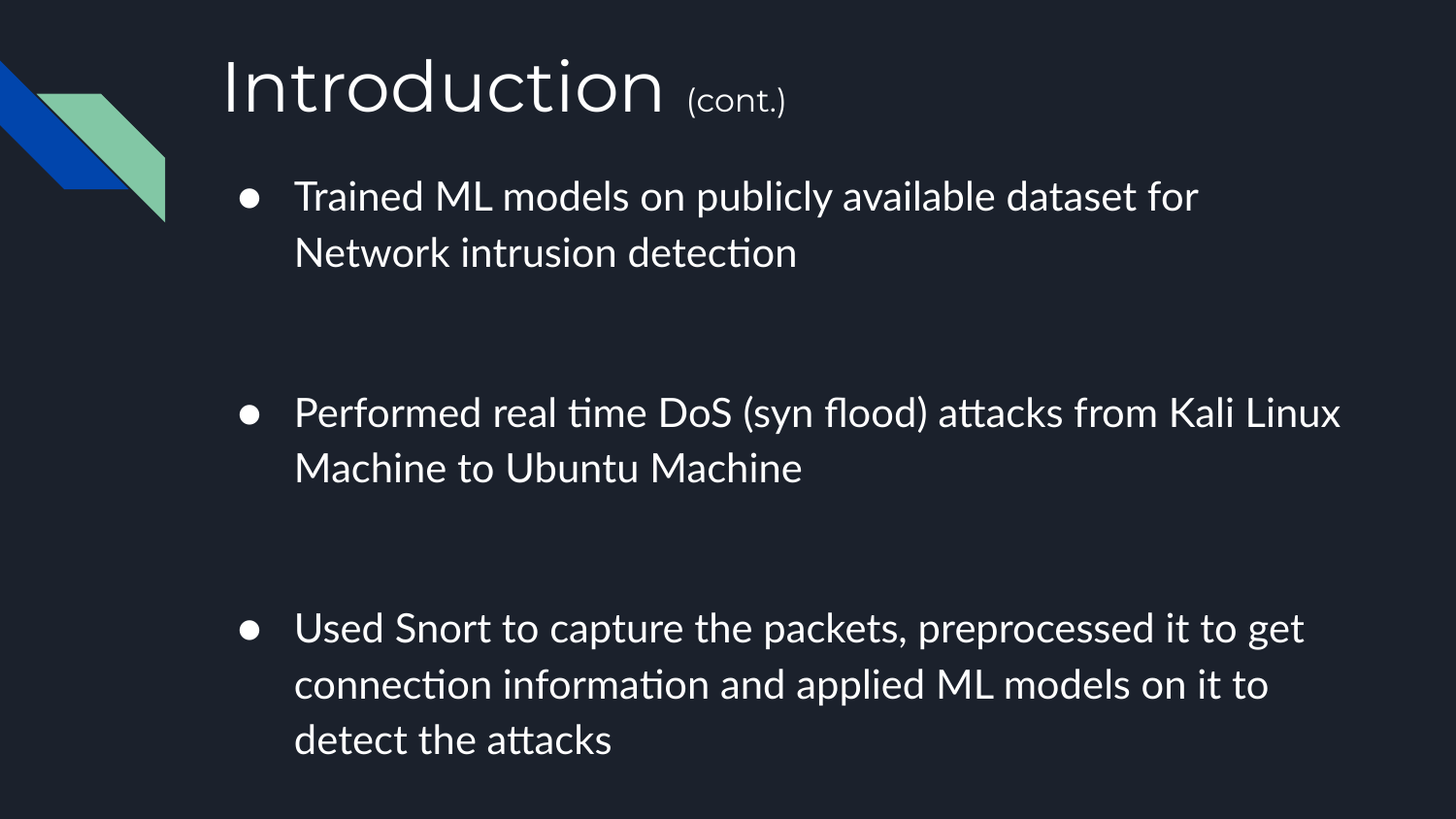

# Introduction (cont.)
Trained ML models on publicly available dataset for Network intrusion detection

Performed real time DoS (syn flood) attacks from Kali Linux Machine to Ubuntu Machine

Used Snort to capture the packets, preprocessed it to get connection information and applied ML models on it to detect the attacks